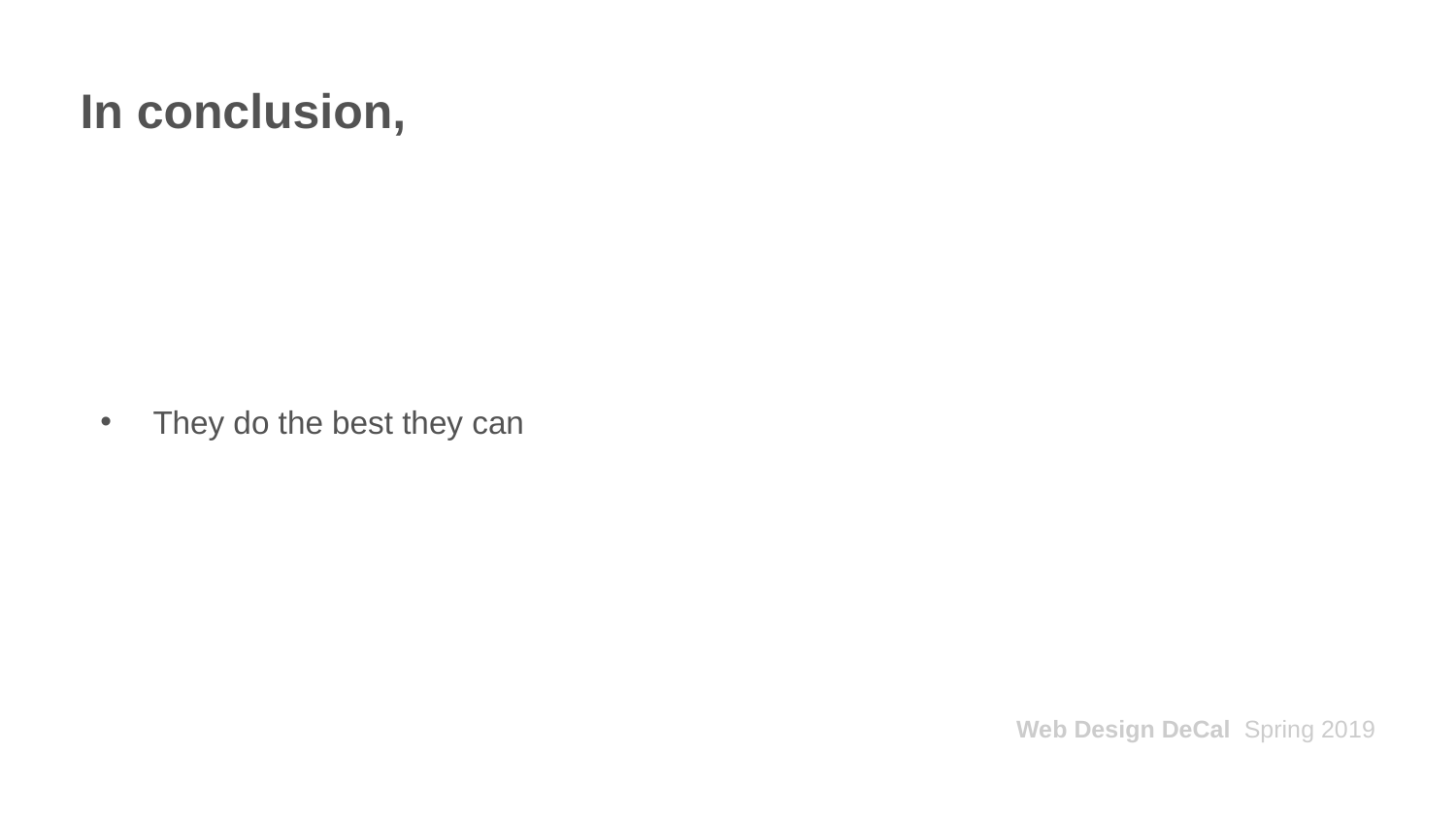

# In conclusion,
They do the best they can